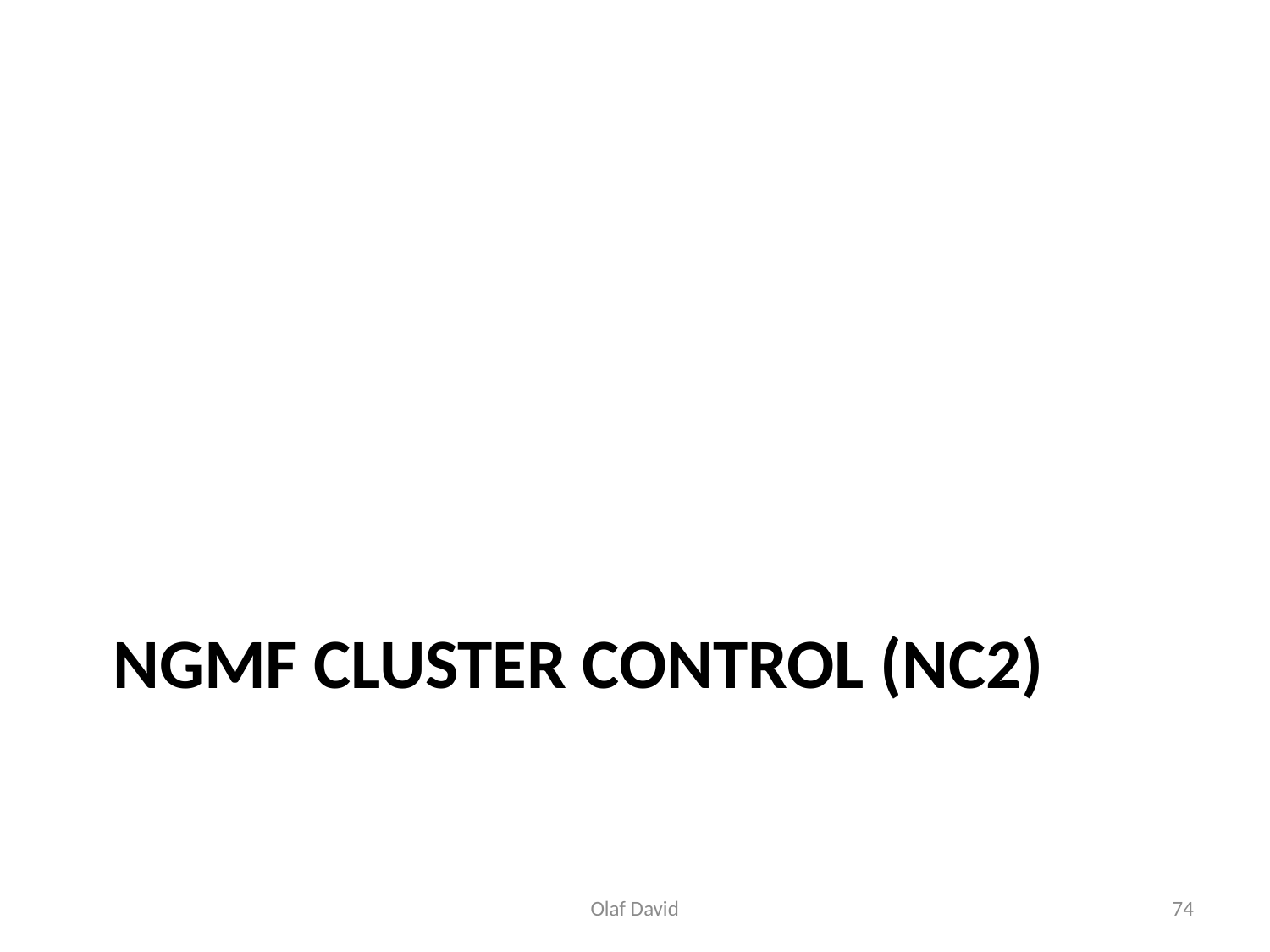

# NGMF Cluster control (NC2)
Olaf David
74